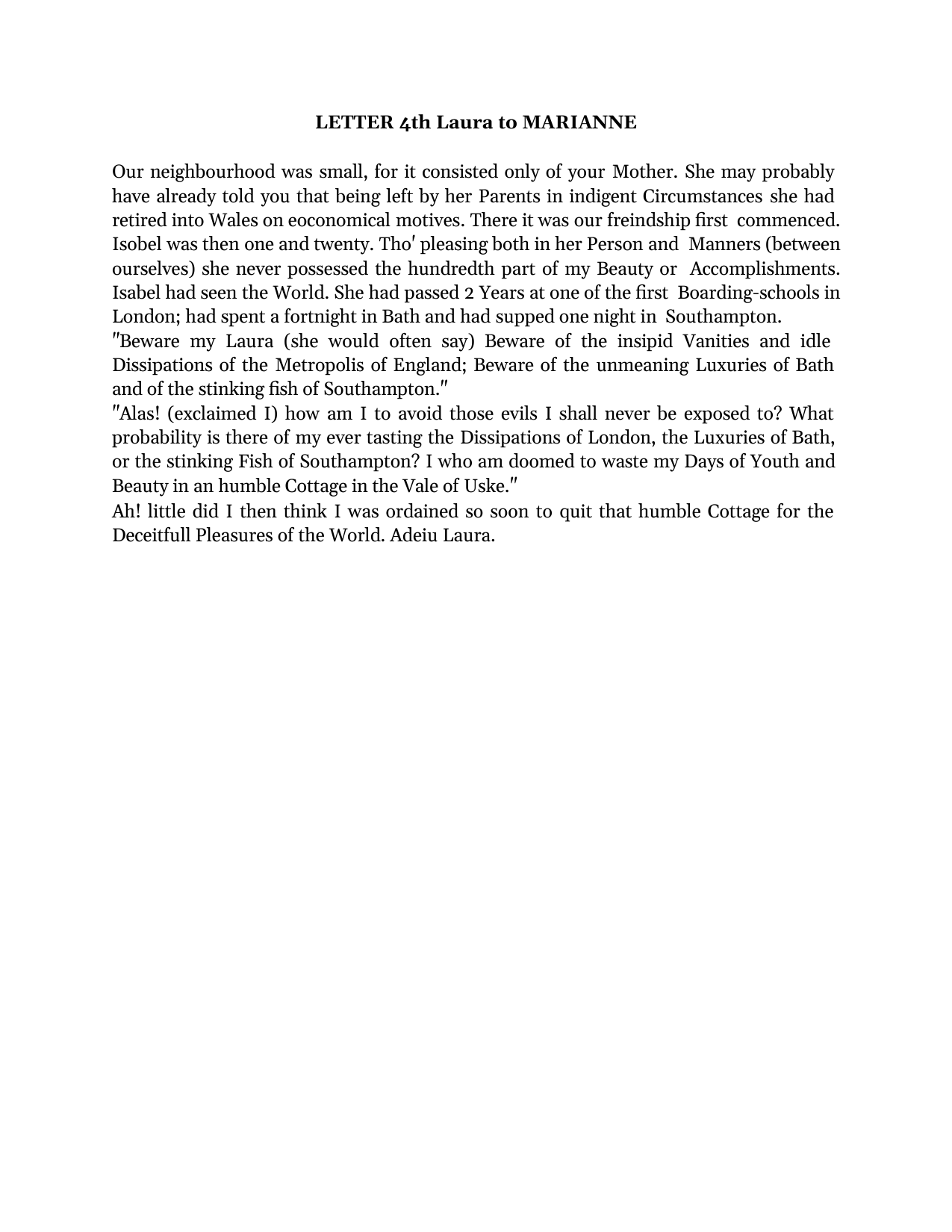

LETTER 4th Laura to MARIANNE

Our neighbourhood was small, for it consisted only of your Mother. She may probably  have already told you that being left by her Parents in indigent Circumstances she had  retired into Wales on eoconomical motives. There it was our freindship first  commenced. Isobel was then one and twenty. Tho' pleasing both in her Person and  Manners (between ourselves) she never possessed the hundredth part of my Beauty or  Accomplishments. Isabel had seen the World. She had passed 2 Years at one of the first  Boarding-schools in London; had spent a fortnight in Bath and had supped one night in  Southampton.
"Beware my Laura (she would often say) Beware of the insipid Vanities and idle  Dissipations of the Metropolis of England; Beware of the unmeaning Luxuries of Bath  and of the stinking fish of Southampton."
"Alas! (exclaimed I) how am I to avoid those evils I shall never be exposed to? What  probability is there of my ever tasting the Dissipations of London, the Luxuries of Bath,  or the stinking Fish of Southampton? I who am doomed to waste my Days of Youth and  Beauty in an humble Cottage in the Vale of Uske."
Ah! little did I then think I was ordained so soon to quit that humble Cottage for the  Deceitfull Pleasures of the World. Adeiu Laura.